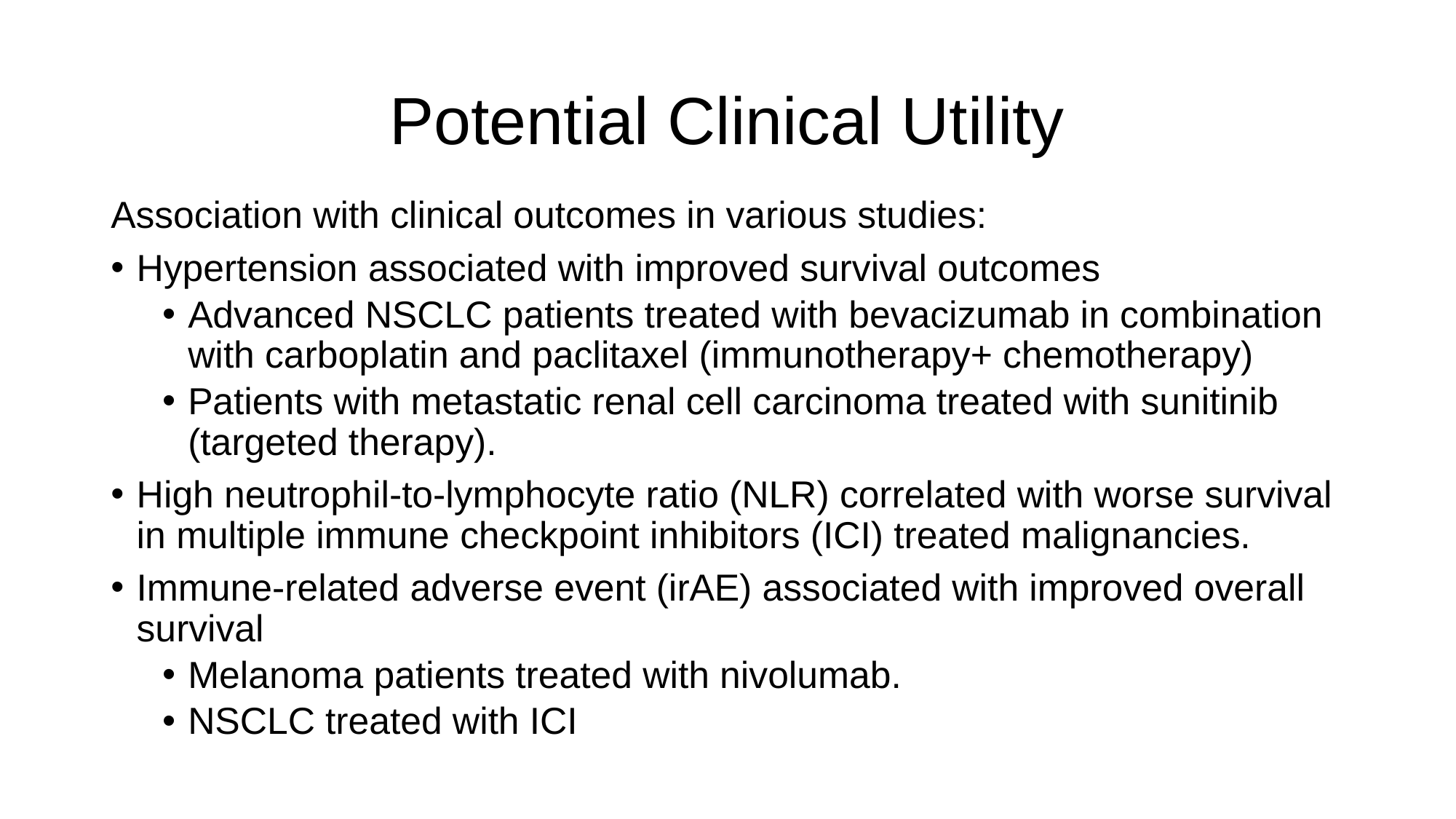

# Potential Clinical Utility
Association with clinical outcomes in various studies:
Hypertension associated with improved survival outcomes
Advanced NSCLC patients treated with bevacizumab in combination with carboplatin and paclitaxel (immunotherapy+ chemotherapy)
Patients with metastatic renal cell carcinoma treated with sunitinib (targeted therapy).
High neutrophil-to-lymphocyte ratio (NLR) correlated with worse survival in multiple immune checkpoint inhibitors (ICI) treated malignancies.
Immune-related adverse event (irAE) associated with improved overall survival
Melanoma patients treated with nivolumab.
NSCLC treated with ICI